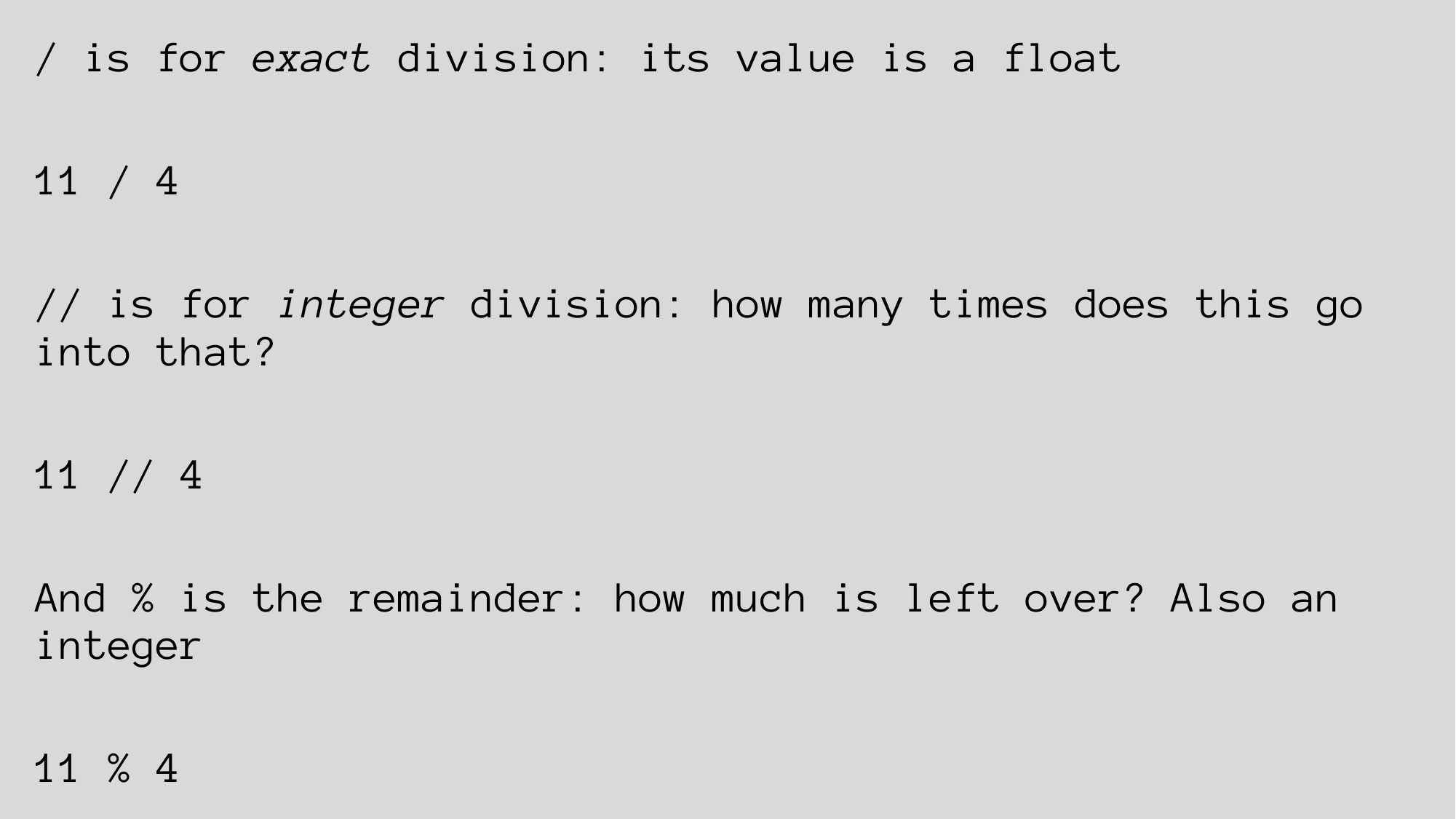

/ is for exact division: its value is a float

11 / 4

// is for integer division: how many times does this go into that?

11 // 4

And % is the remainder: how much is left over? Also an integer

11 % 4